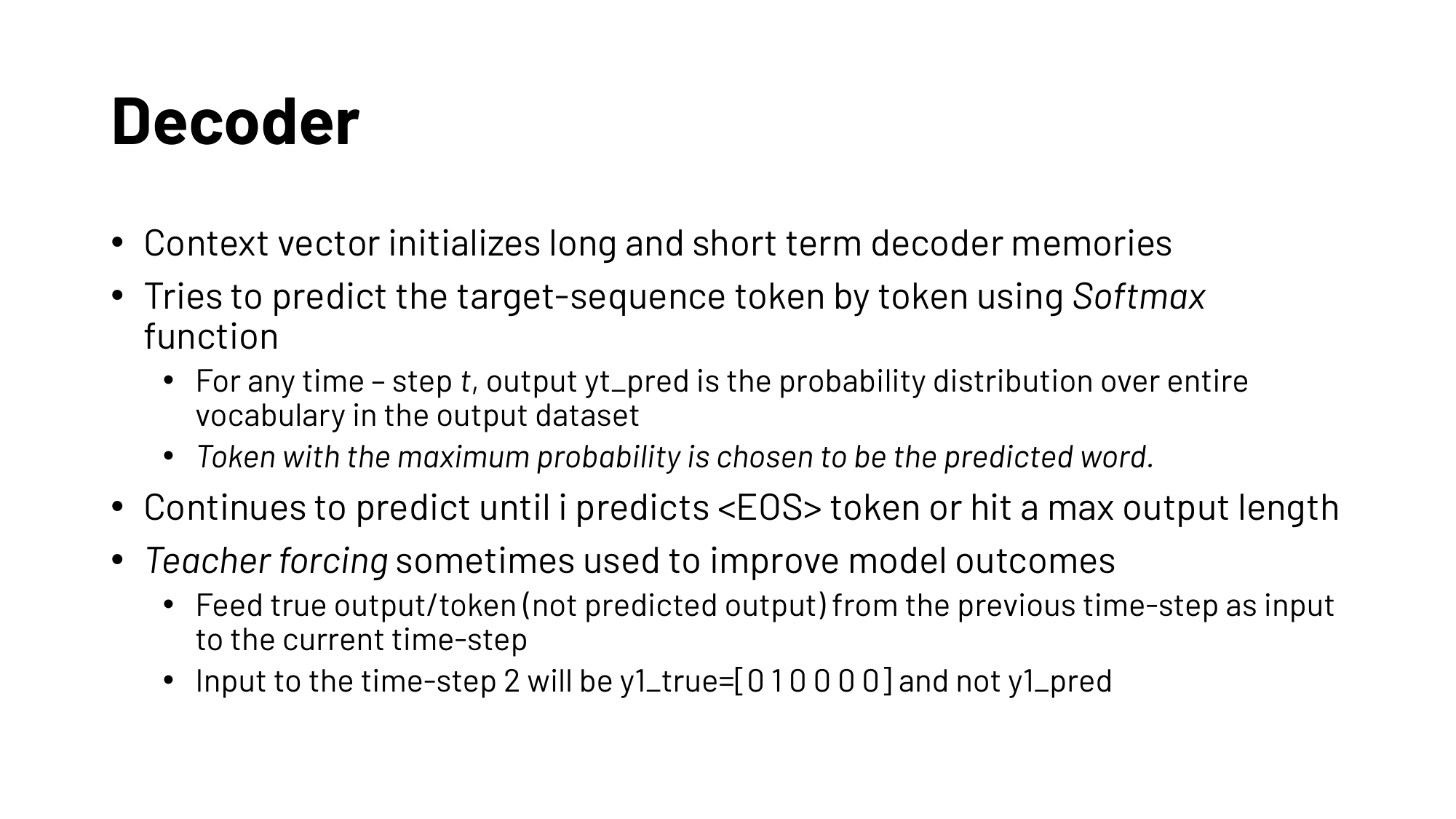

# Decoder
Context vector initializes long and short term decoder memories
Tries to predict the target-sequence token by token using Softmax function
For any time – step t, output yt_pred is the probability distribution over entire vocabulary in the output dataset
Token with the maximum probability is chosen to be the predicted word.
Continues to predict until i predicts <EOS> token or hit a max output length
Teacher forcing sometimes used to improve model outcomes
Feed true output/token (not predicted output) from the previous time-step as input to the current time-step
Input to the time-step 2 will be y1_true=[0 1 0 0 0 0] and not y1_pred